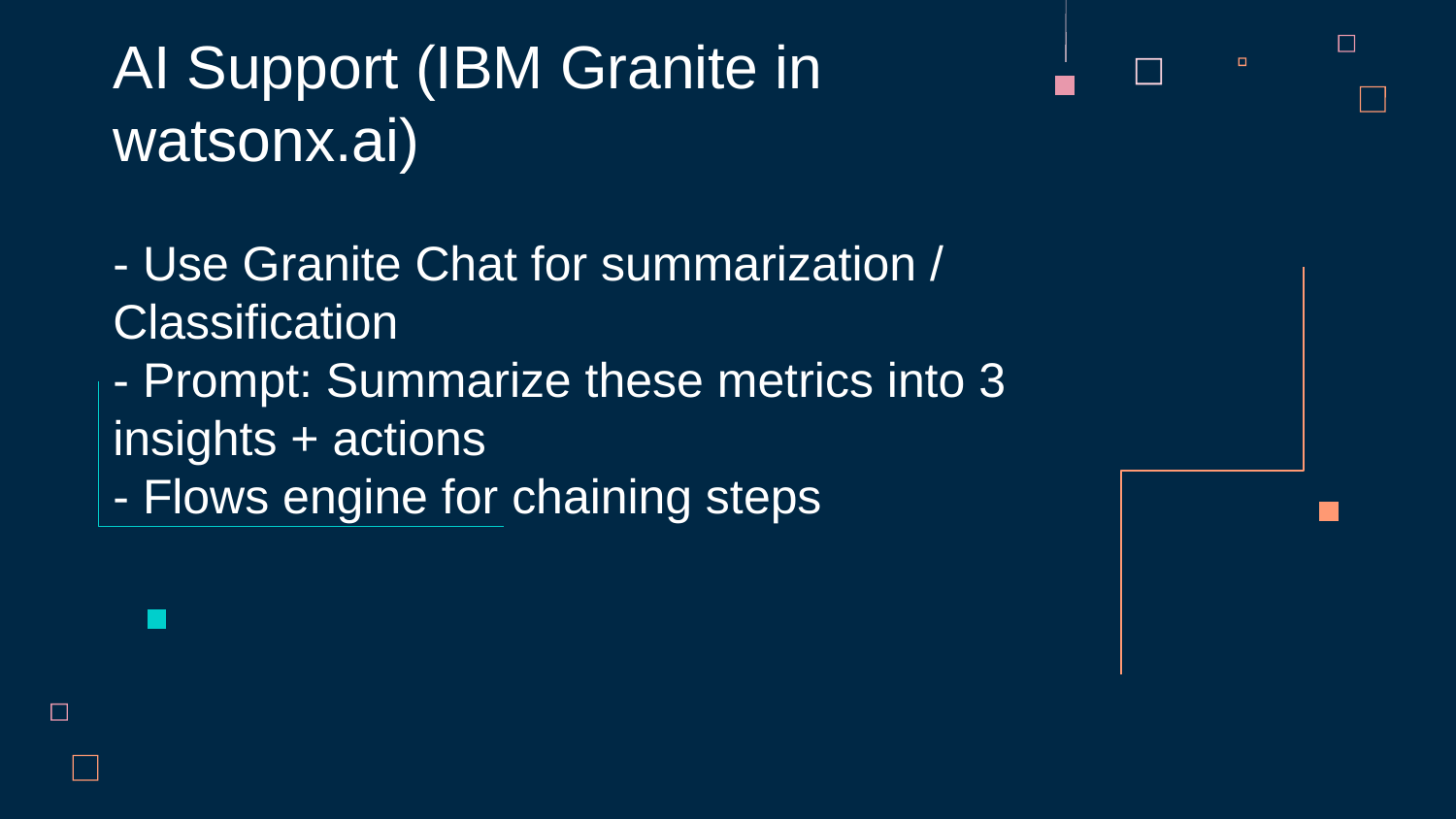

AI Support (IBM Granite in watsonx.ai)
# - Use Granite Chat for summarization / Classification - Prompt: Summarize these metrics into 3 insights + actions - Flows engine for chaining steps